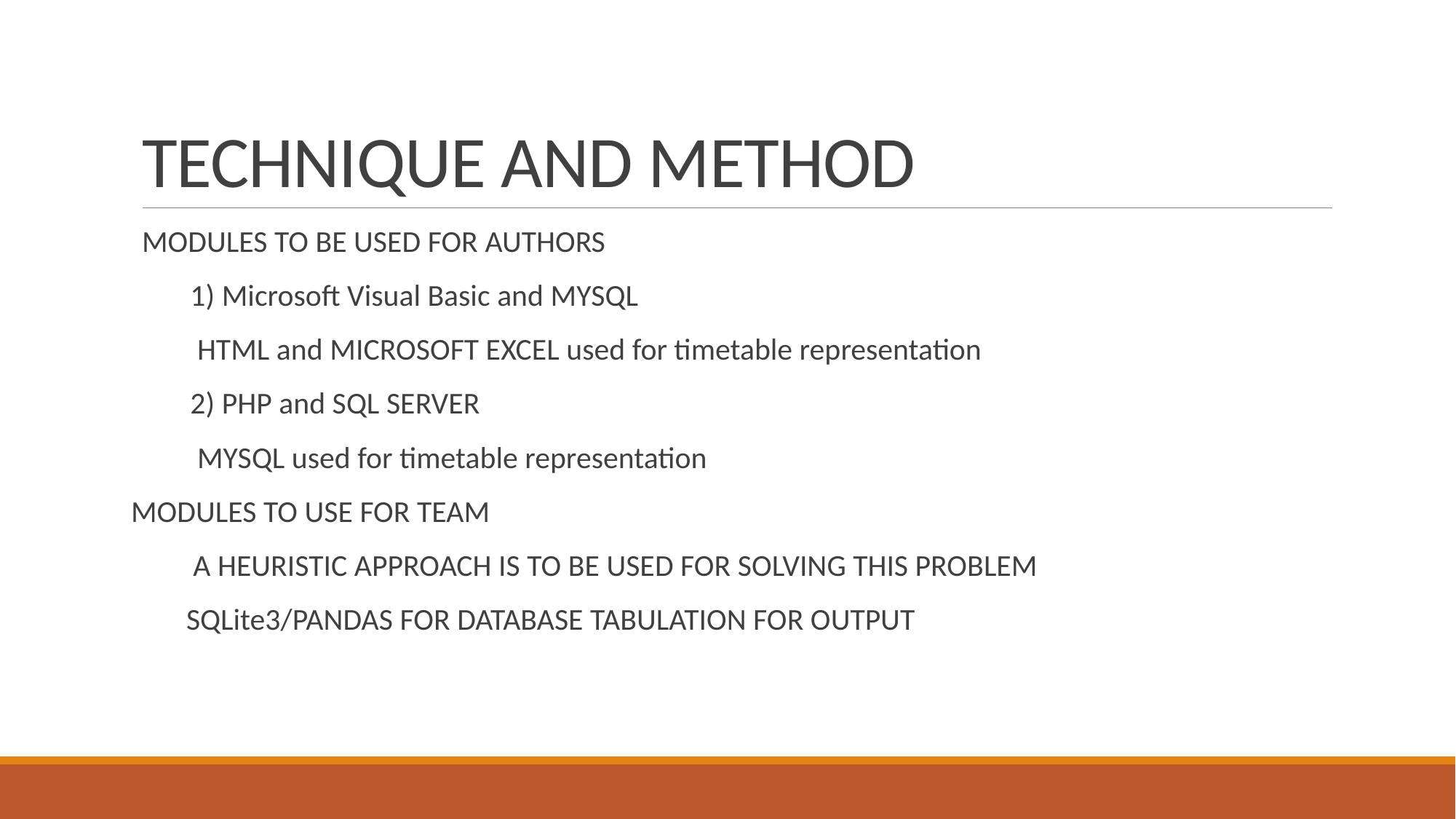

# TECHNIQUE AND METHOD
MODULES TO BE USED FOR AUTHORS
       1) Microsoft Visual Basic and MYSQL
        HTML and MICROSOFT EXCEL used for timetable representation
       2) PHP and SQL SERVER
        MYSQL used for timetable representation
MODULES TO USE FOR TEAM
         A HEURISTIC APPROACH IS TO BE USED FOR SOLVING THIS PROBLEM
        SQLite3/PANDAS FOR DATABASE TABULATION FOR OUTPUT